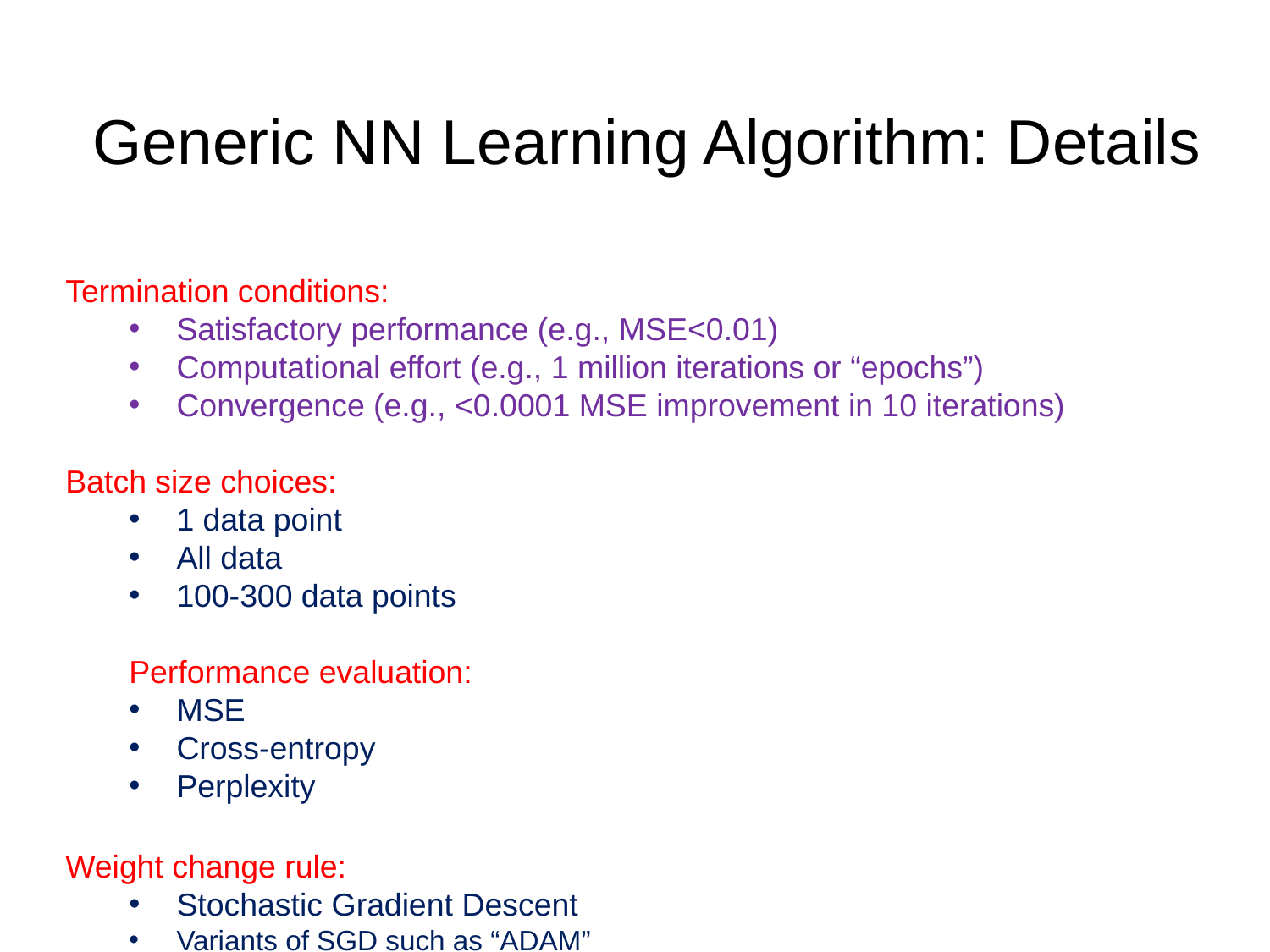

Generic NN Learning Algorithm: Details
Termination conditions:
Satisfactory performance (e.g., MSE<0.01)
Computational effort (e.g., 1 million iterations or “epochs”)
Convergence (e.g., <0.0001 MSE improvement in 10 iterations)

Batch size choices:
1 data point
All data
100-300 data points

Performance evaluation:
MSE
Cross-entropy
Perplexity

Weight change rule:
Stochastic Gradient Descent
Variants of SGD such as “ADAM”